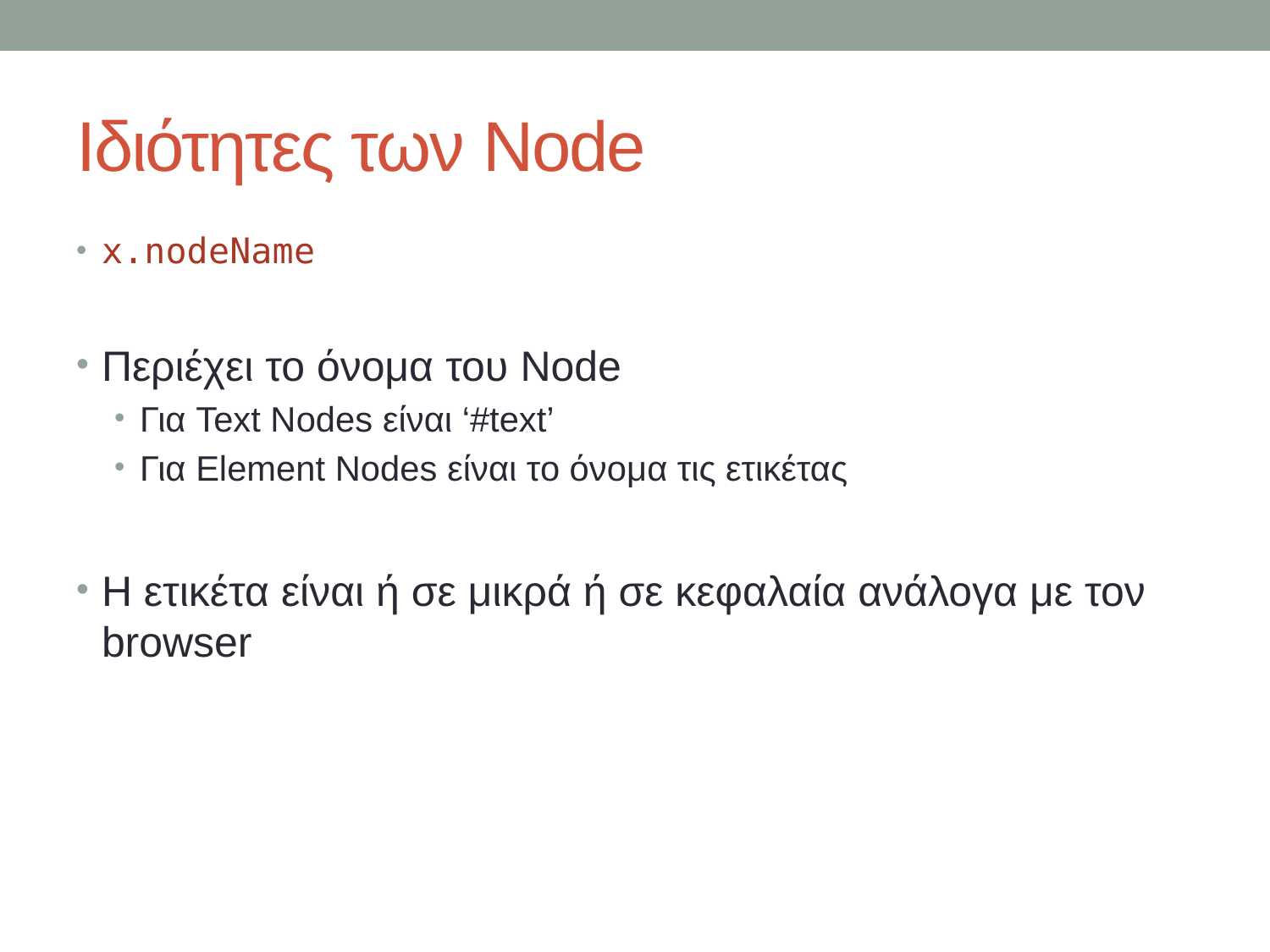

# Ιδιότητες των Node
x.nodeName

Περιέχει το όνομα του Node
Για Text Nodes είναι ‘#text’
Για Element Nodes είναι το όνομα τις ετικέτας

Η ετικέτα είναι ή σε μικρά ή σε κεφαλαία ανάλογα με τον browser